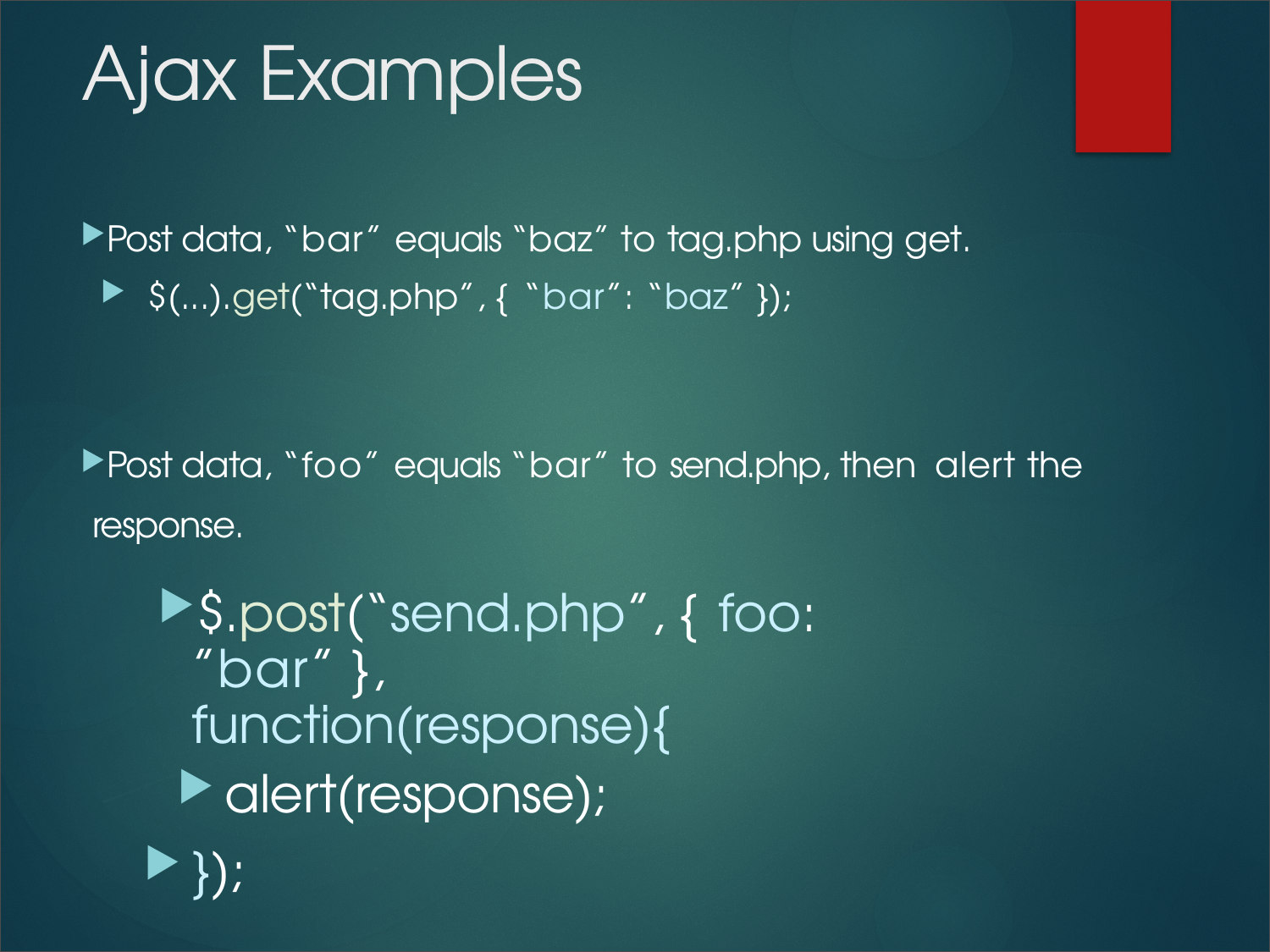

# Ajax Examples
Post data, “bar” equals “baz” to tag.php using get.
$(...).get(“tag.php”, { “bar”: “baz” });

Post data, “foo” equals “bar” to send.php, then  alert the response.
$.post(“send.php”, { foo: ”bar” },  function(response){
alert(response);
});